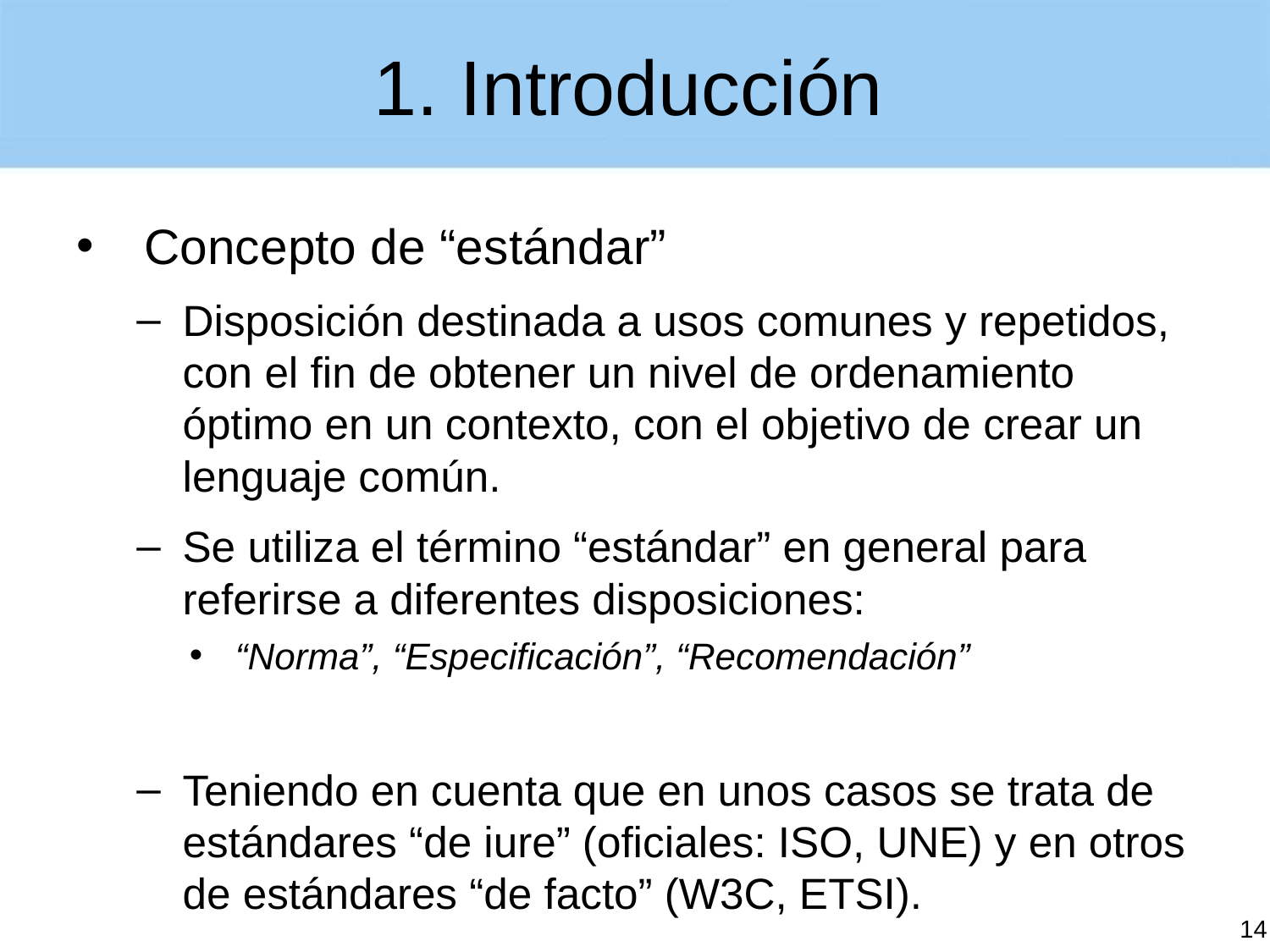

# 1. Introducción
Concepto de “estándar”
Disposición destinada a usos comunes y repetidos, con el fin de obtener un nivel de ordenamiento óptimo en un contexto, con el objetivo de crear un lenguaje común.
Se utiliza el término “estándar” en general para referirse a diferentes disposiciones:
“Norma”, “Especificación”, “Recomendación”

Teniendo en cuenta que en unos casos se trata de estándares “de iure” (oficiales: ISO, UNE) y en otros de estándares “de facto” (W3C, ETSI).

14